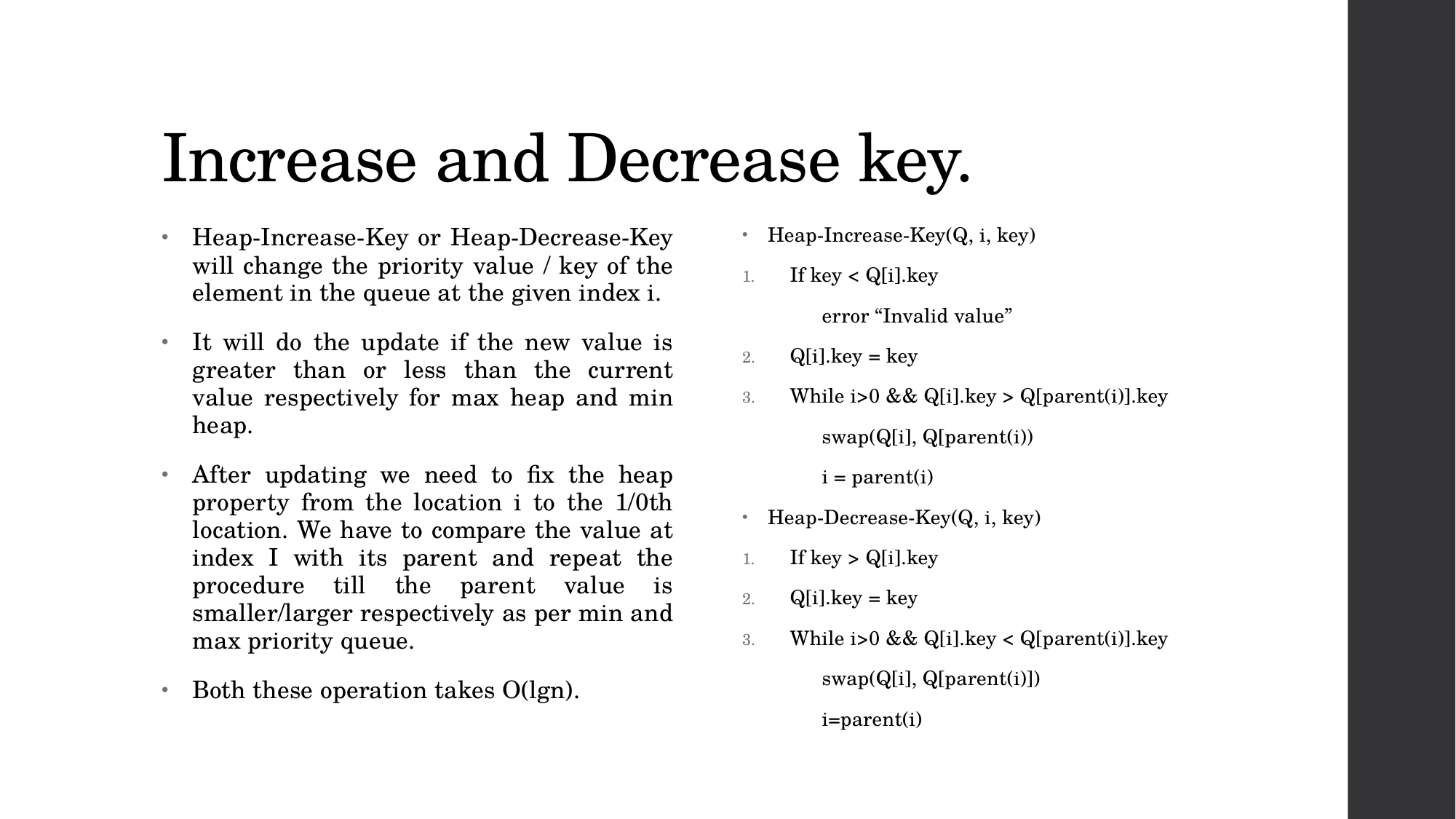

# Increase and Decrease key.
Heap-Increase-Key or Heap-Decrease-Key will change the priority value / key of the element in the queue at the given index i.
It will do the update if the new value is greater than or less than the current value respectively for max heap and min heap.
After updating we need to fix the heap property from the location i to the 1/0th location. We have to compare the value at index I with its parent and repeat the procedure till the parent value is smaller/larger respectively as per min and max priority queue.
Both these operation takes O(lgn).
Heap-Increase-Key(Q, i, key)
If key < Q[i].key
	error “Invalid value”
Q[i].key = key
While i>0 && Q[i].key > Q[parent(i)].key
	swap(Q[i], Q[parent(i))
	i = parent(i)
Heap-Decrease-Key(Q, i, key)
If key > Q[i].key
Q[i].key = key
While i>0 && Q[i].key < Q[parent(i)].key
	swap(Q[i], Q[parent(i)])
	i=parent(i)